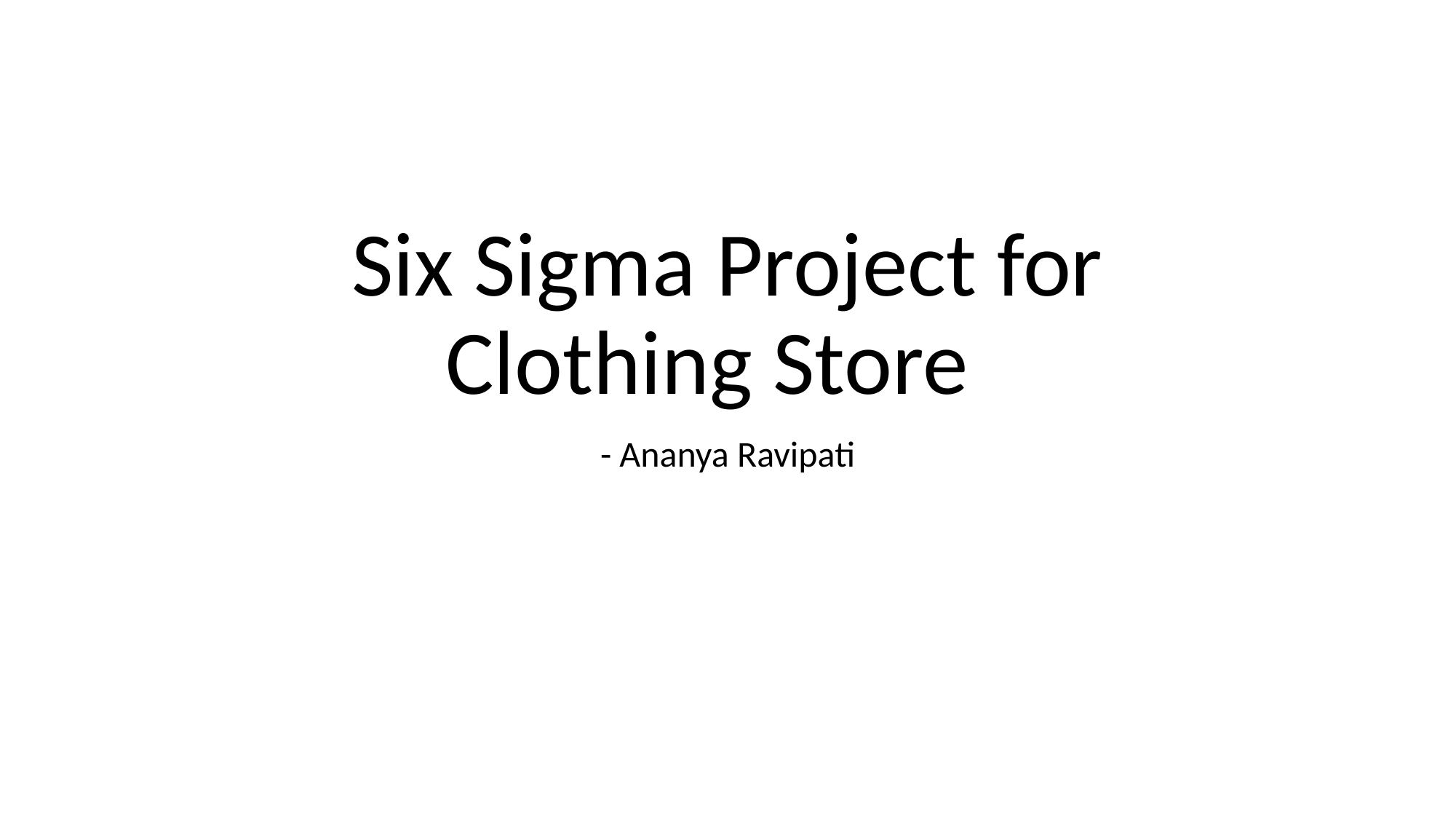

# Six Sigma Project for Clothing Store
- Ananya Ravipati